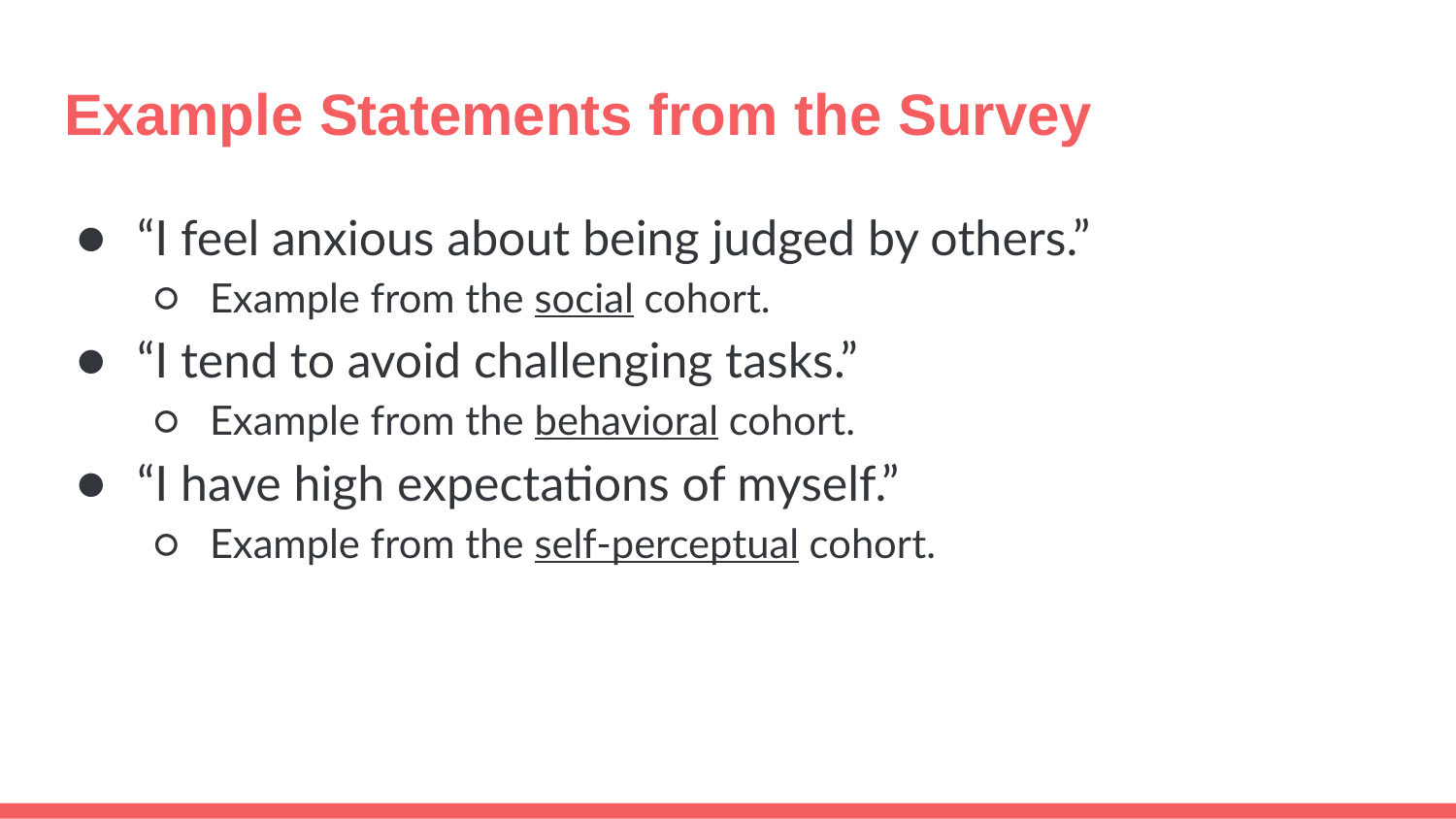

# Example Statements from the Survey
“I feel anxious about being judged by others.”
Example from the social cohort.
“I tend to avoid challenging tasks.”
Example from the behavioral cohort.
“I have high expectations of myself.”
Example from the self-perceptual cohort.